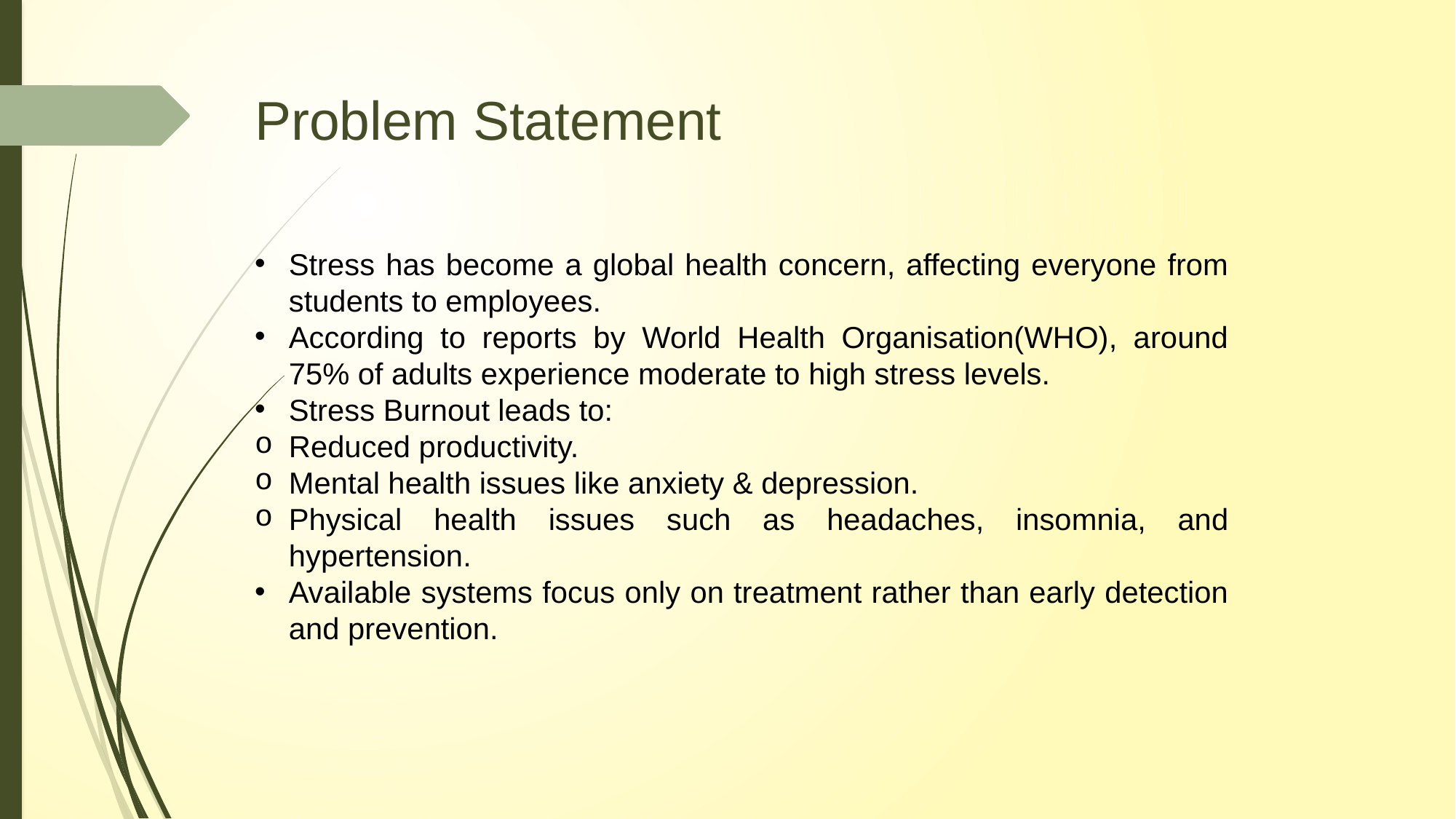

# Problem Statement
Stress has become a global health concern, affecting everyone from students to employees.
According to reports by World Health Organisation(WHO), around 75% of adults experience moderate to high stress levels.
Stress Burnout leads to:
Reduced productivity.
Mental health issues like anxiety & depression.
Physical health issues such as headaches, insomnia, and hypertension.
Available systems focus only on treatment rather than early detection and prevention.